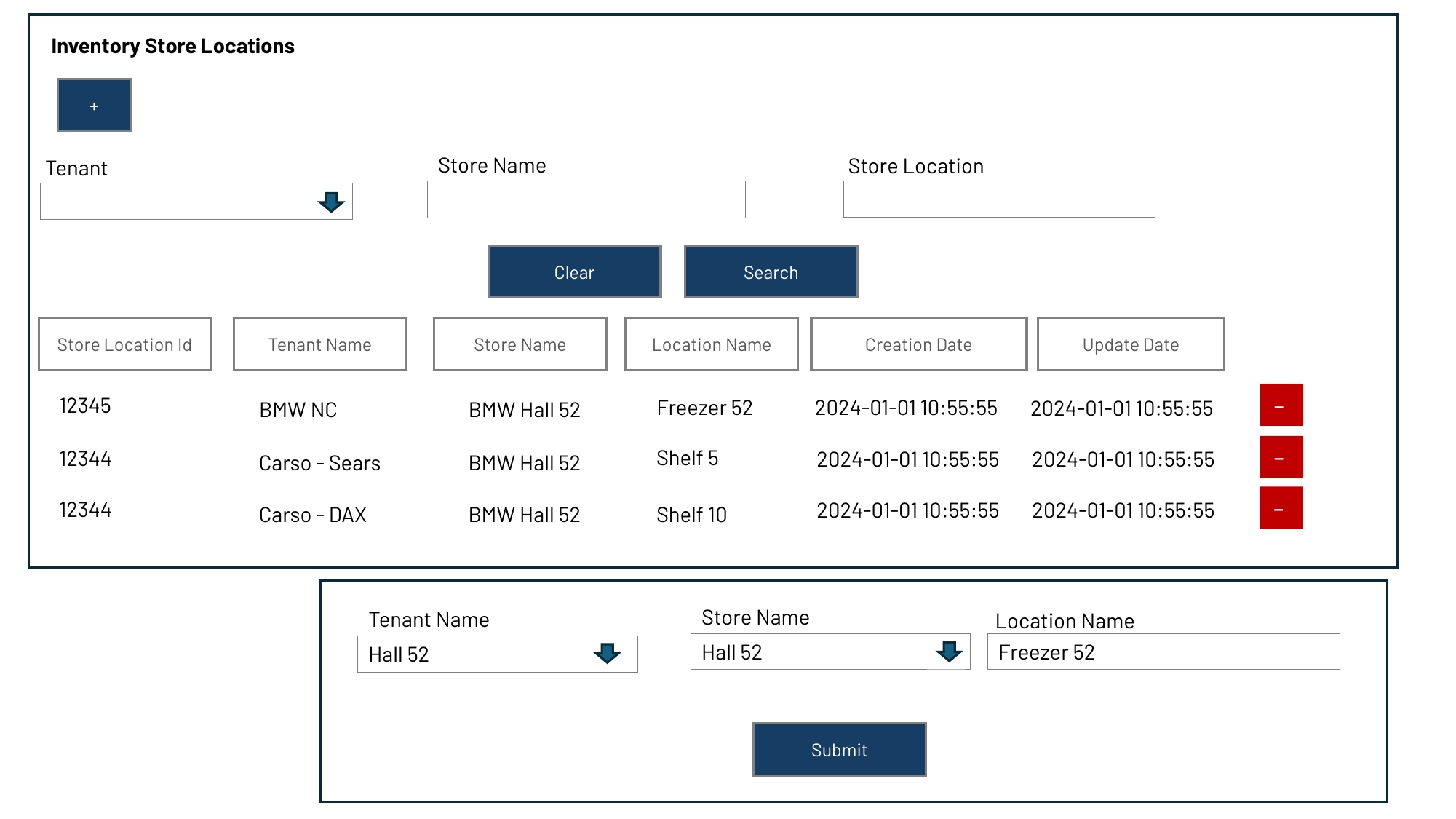

Inventory Store Locations
+
Store Name
Store Location
Tenant

Clear
Search
Creation Date
Update Date
Store Location Id
Tenant Name
Store Name
Location Name
-
12345
Freezer 52
2024-01-01 10:55:55
2024-01-01 10:55:55
BMW NC
BMW Hall 52
-
Shelf 5
12344
2024-01-01 10:55:55
2024-01-01 10:55:55
Carso - Sears
BMW Hall 52
-
12344
2024-01-01 10:55:55
2024-01-01 10:55:55
Carso - DAX
BMW Hall 52
Shelf 10

Store Name Name
Location Name
Hall 52
Freezer 52

Submit
Tenant Name
Hall 52